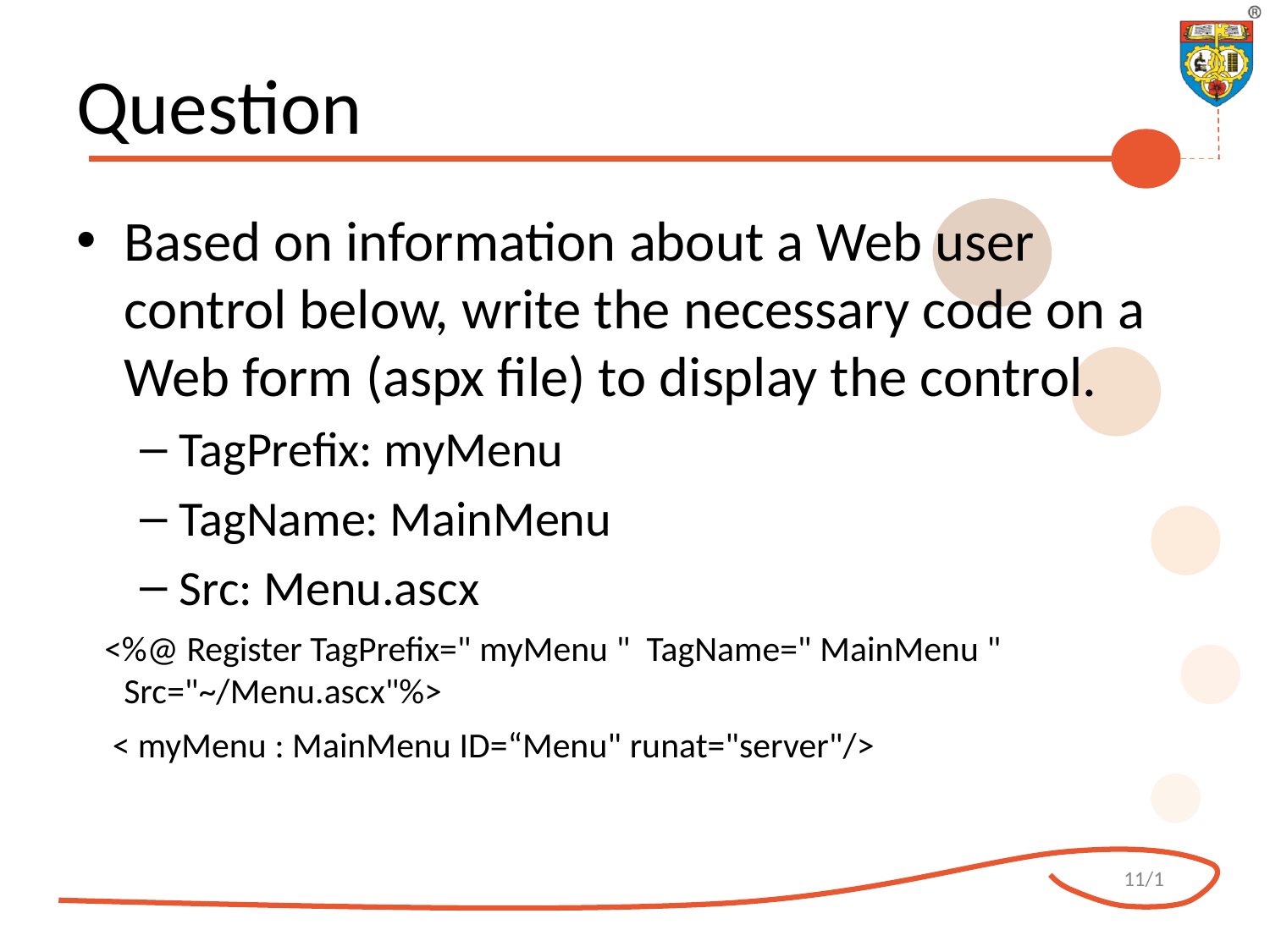

# Question
Based on information about a Web user control below, write the necessary code on a Web form (aspx file) to display the control.
TagPrefix: myMenu
TagName: MainMenu
Src: Menu.ascx
<%@ Register TagPrefix=" myMenu "  TagName=" MainMenu " Src="~/Menu.ascx"%>
 < myMenu : MainMenu ID=“Menu" runat="server"/>